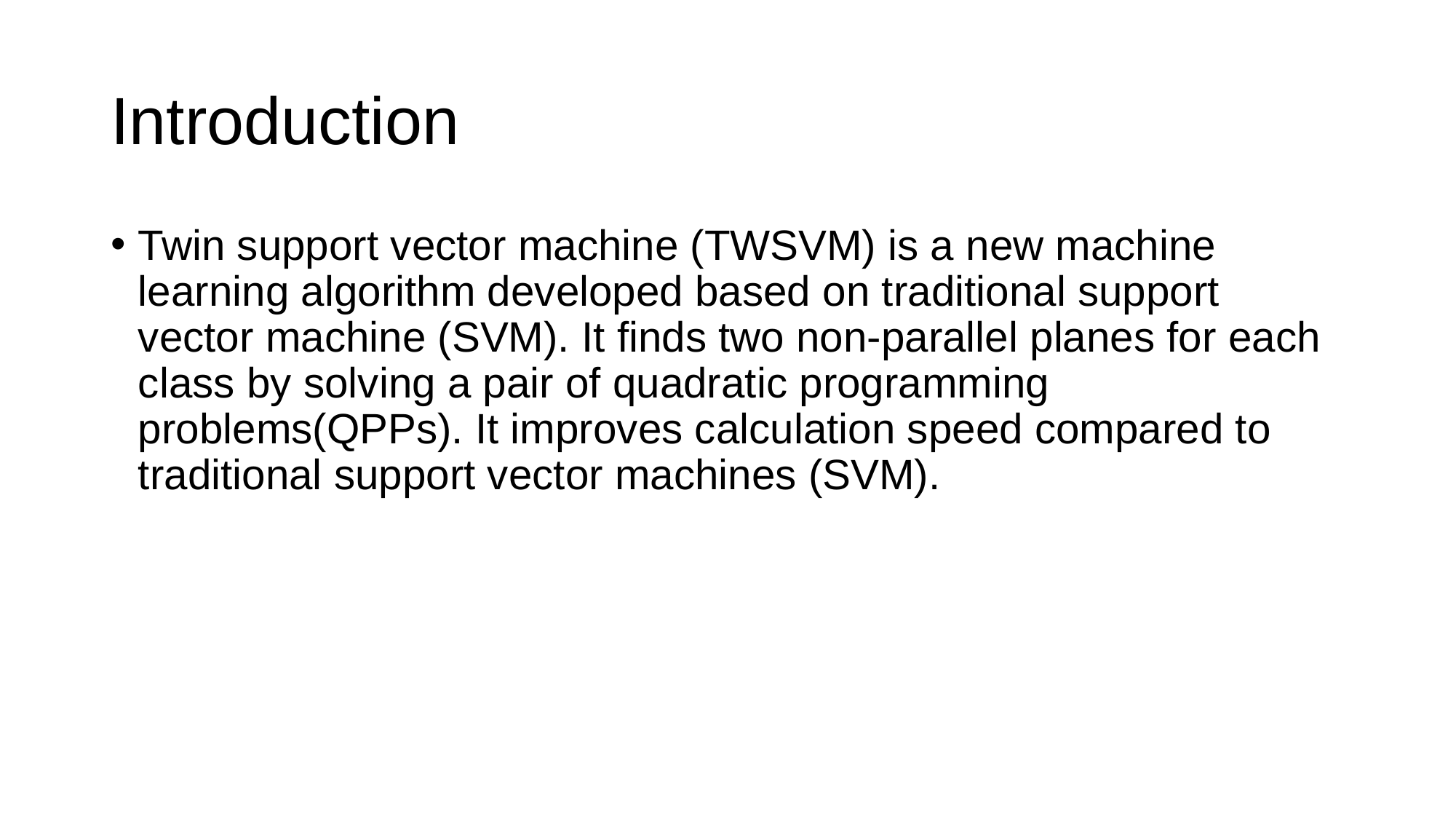

# Introduction
Twin support vector machine (TWSVM) is a new machine learning algorithm developed based on traditional support vector machine (SVM). It finds two non-parallel planes for each class by solving a pair of quadratic programming problems(QPPs). It improves calculation speed compared to traditional support vector machines (SVM).